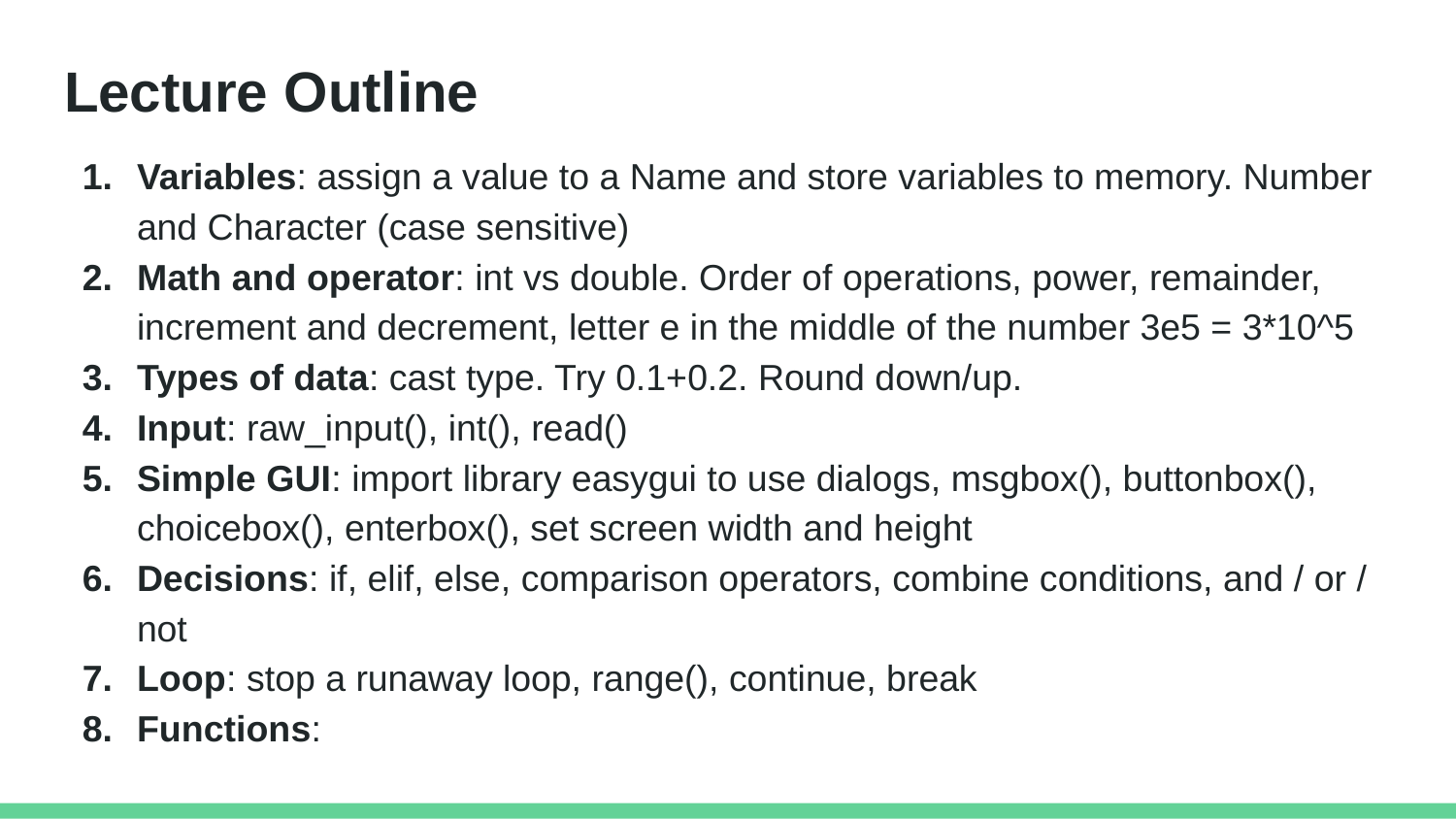

# Lecture Outline
Variables: assign a value to a Name and store variables to memory. Number and Character (case sensitive)
Math and operator: int vs double. Order of operations, power, remainder, increment and decrement, letter e in the middle of the number 3e5 = 3*10^5
Types of data: cast type. Try 0.1+0.2. Round down/up.
Input: raw_input(), int(), read()
Simple GUI: import library easygui to use dialogs, msgbox(), buttonbox(), choicebox(), enterbox(), set screen width and height
Decisions: if, elif, else, comparison operators, combine conditions, and / or / not
Loop: stop a runaway loop, range(), continue, break
Functions: